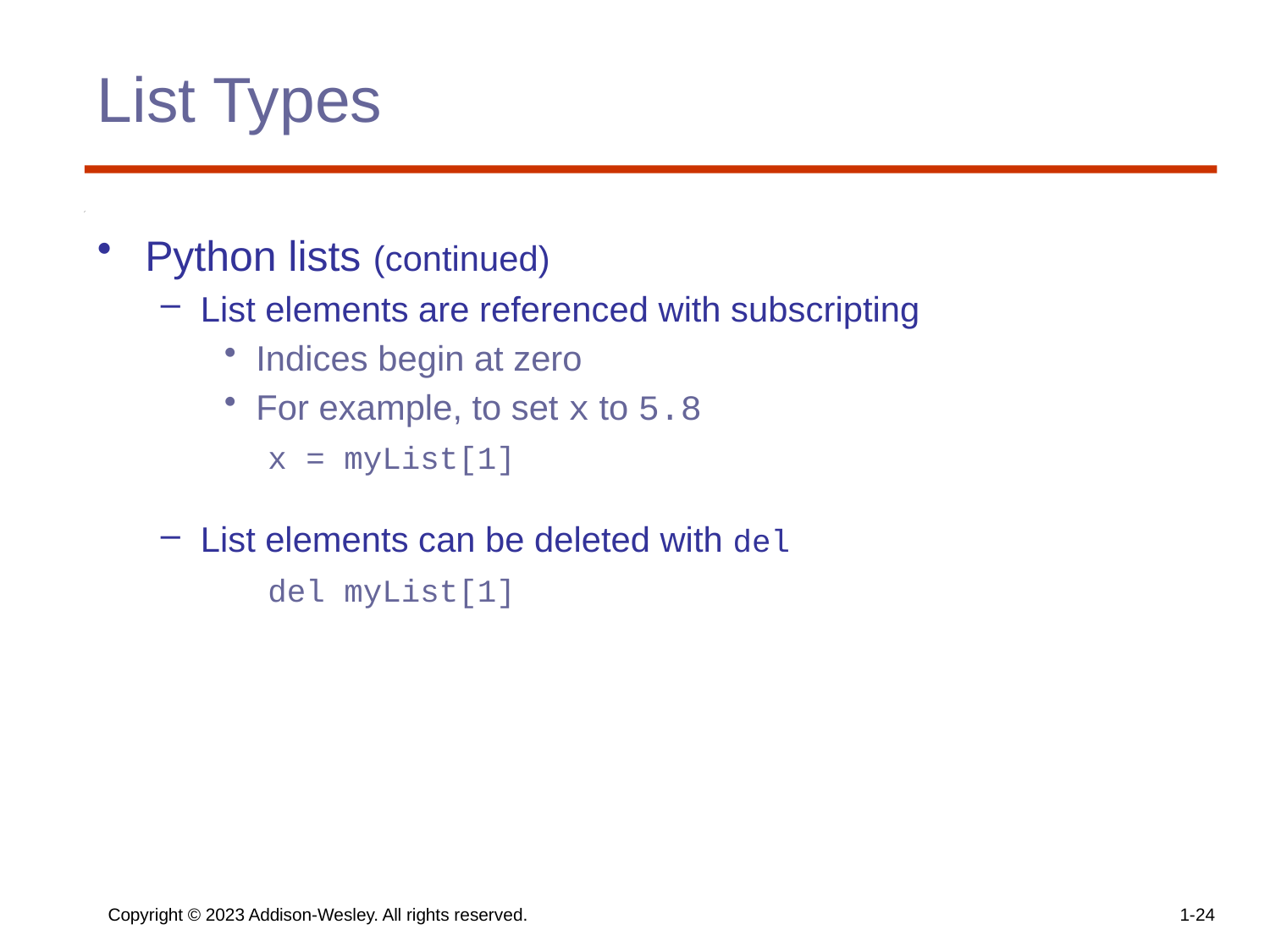

# List Types
Python lists (continued)
List elements are referenced with subscripting
Indices begin at zero
For example, to set x to 5.8
           x = myList[1]

List elements can be deleted with del
           del myList[1]
Copyright © 2023 Addison-Wesley. All rights reserved.
1-24